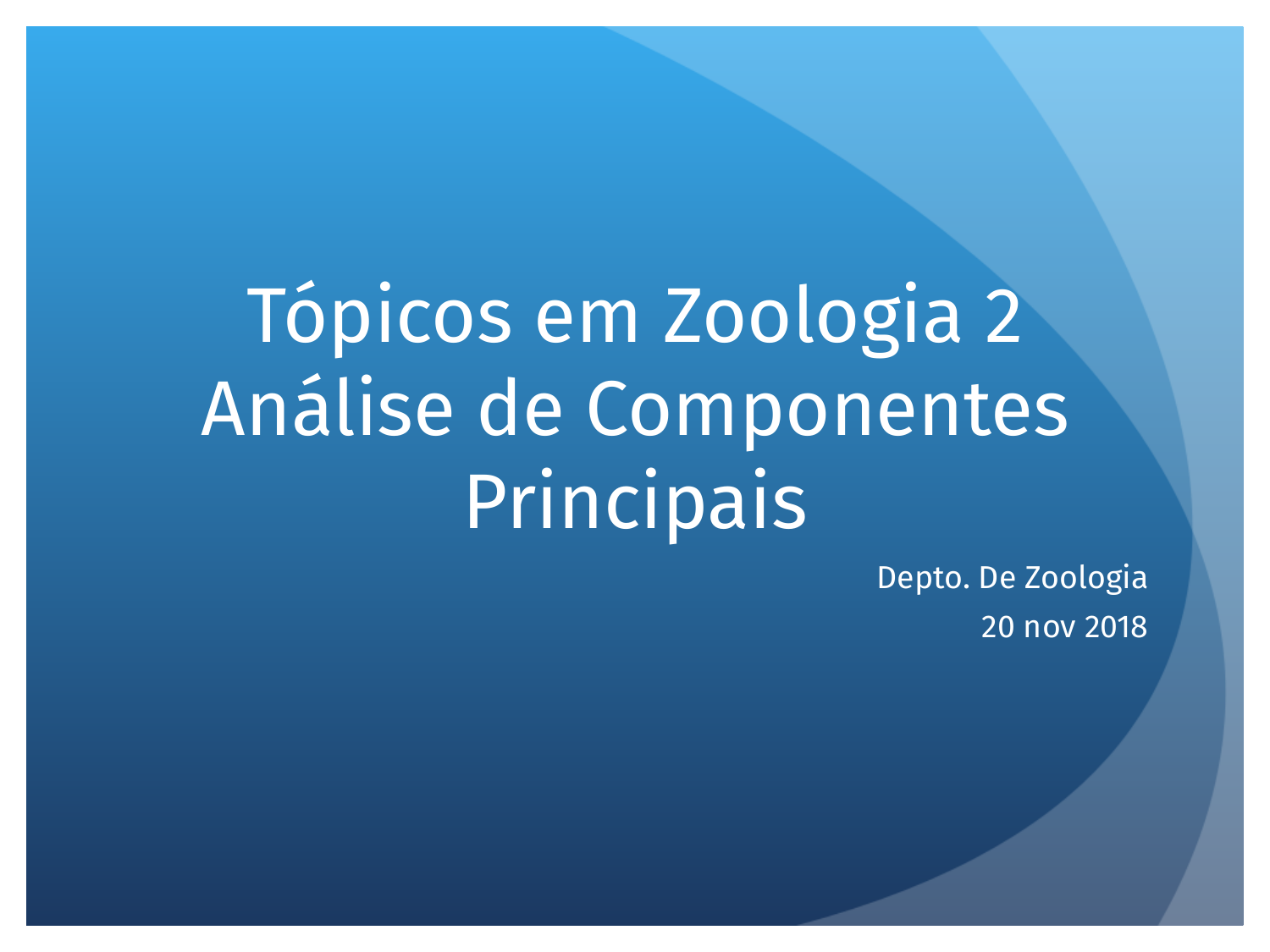

Tópicos em Zoologia 2
Análise de Componentes
Principais
Depto. De Zoologia
20 nov 2018